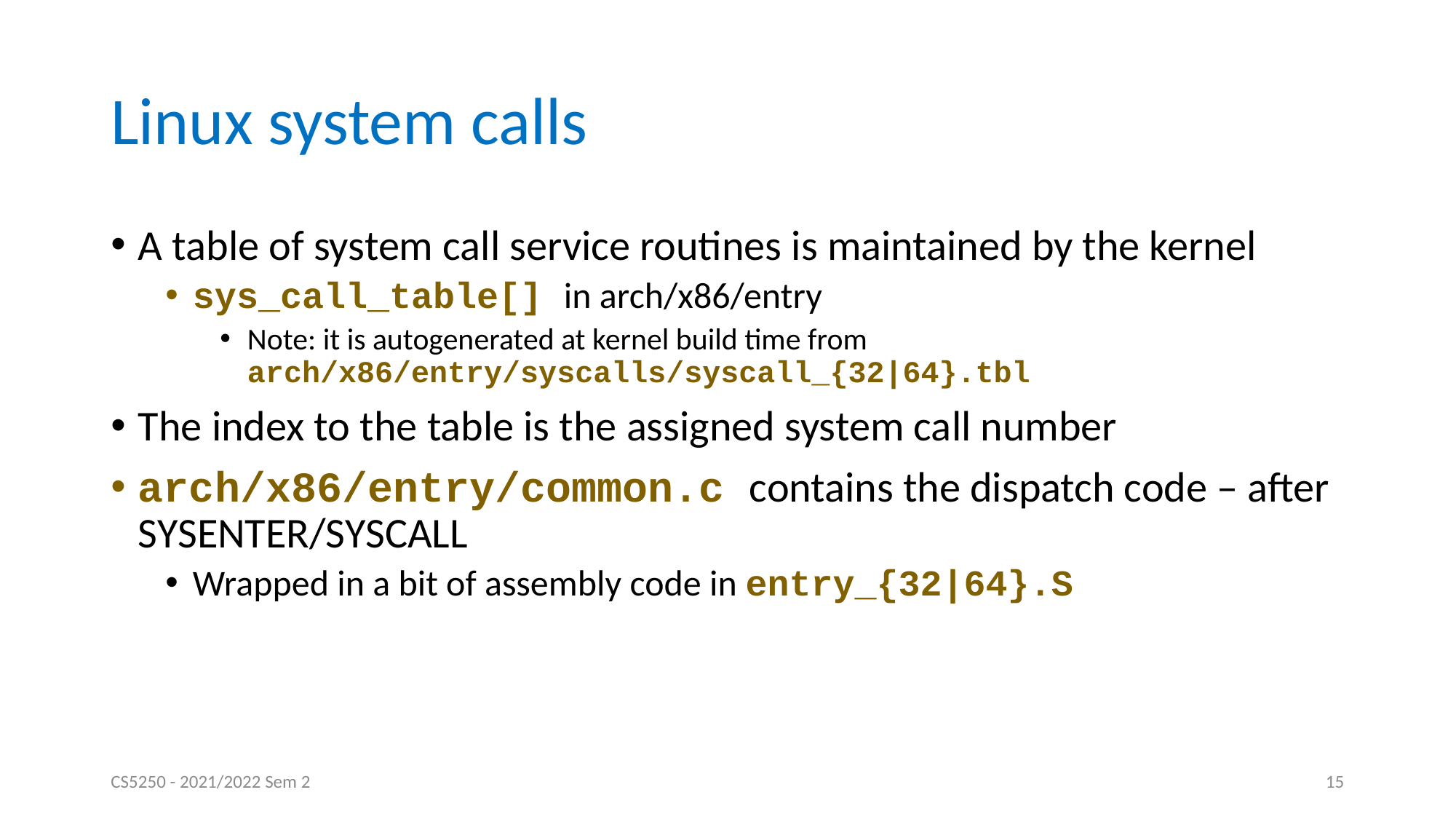

# Linux system calls
A table of system call service routines is maintained by the kernel
sys_call_table[] in arch/x86/entry
Note: it is autogenerated at kernel build time from arch/x86/entry/syscalls/syscall_{32|64}.tbl
The index to the table is the assigned system call number
arch/x86/entry/common.c contains the dispatch code – after SYSENTER/SYSCALL
Wrapped in a bit of assembly code in entry_{32|64}.S
CS5250 - 2021/2022 Sem 2
15